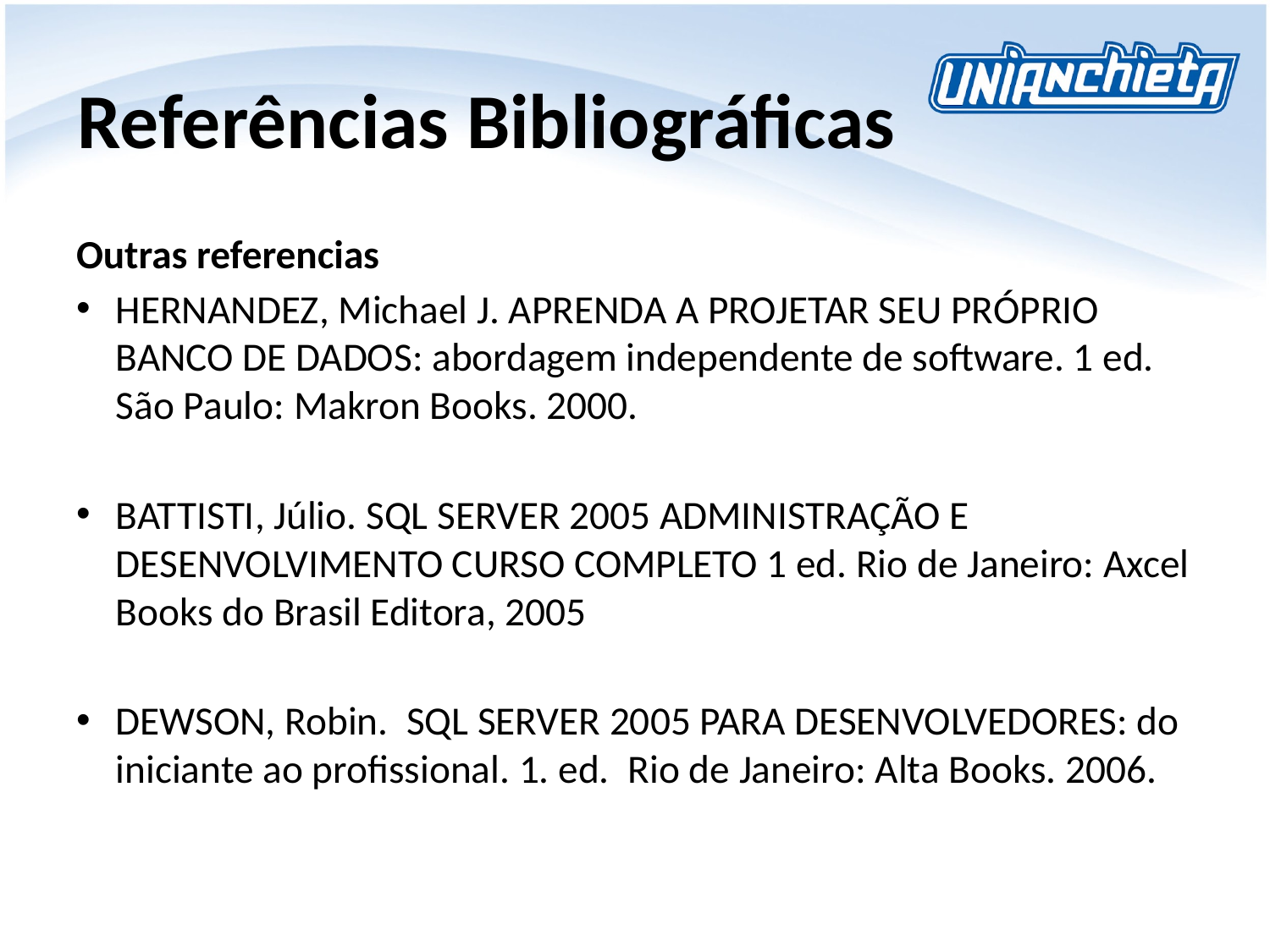

# Referências Bibliográficas
Outras referencias
HERNANDEZ, Michael J. APRENDA A PROJETAR SEU PRÓPRIO BANCO DE DADOS: abordagem independente de software. 1 ed. São Paulo: Makron Books. 2000.

BATTISTI, Júlio. SQL SERVER 2005 ADMINISTRAÇÃO E DESENVOLVIMENTO CURSO COMPLETO 1 ed. Rio de Janeiro: Axcel Books do Brasil Editora, 2005

DEWSON, Robin.  SQL SERVER 2005 PARA DESENVOLVEDORES: do iniciante ao profissional. 1. ed.  Rio de Janeiro: Alta Books. 2006.